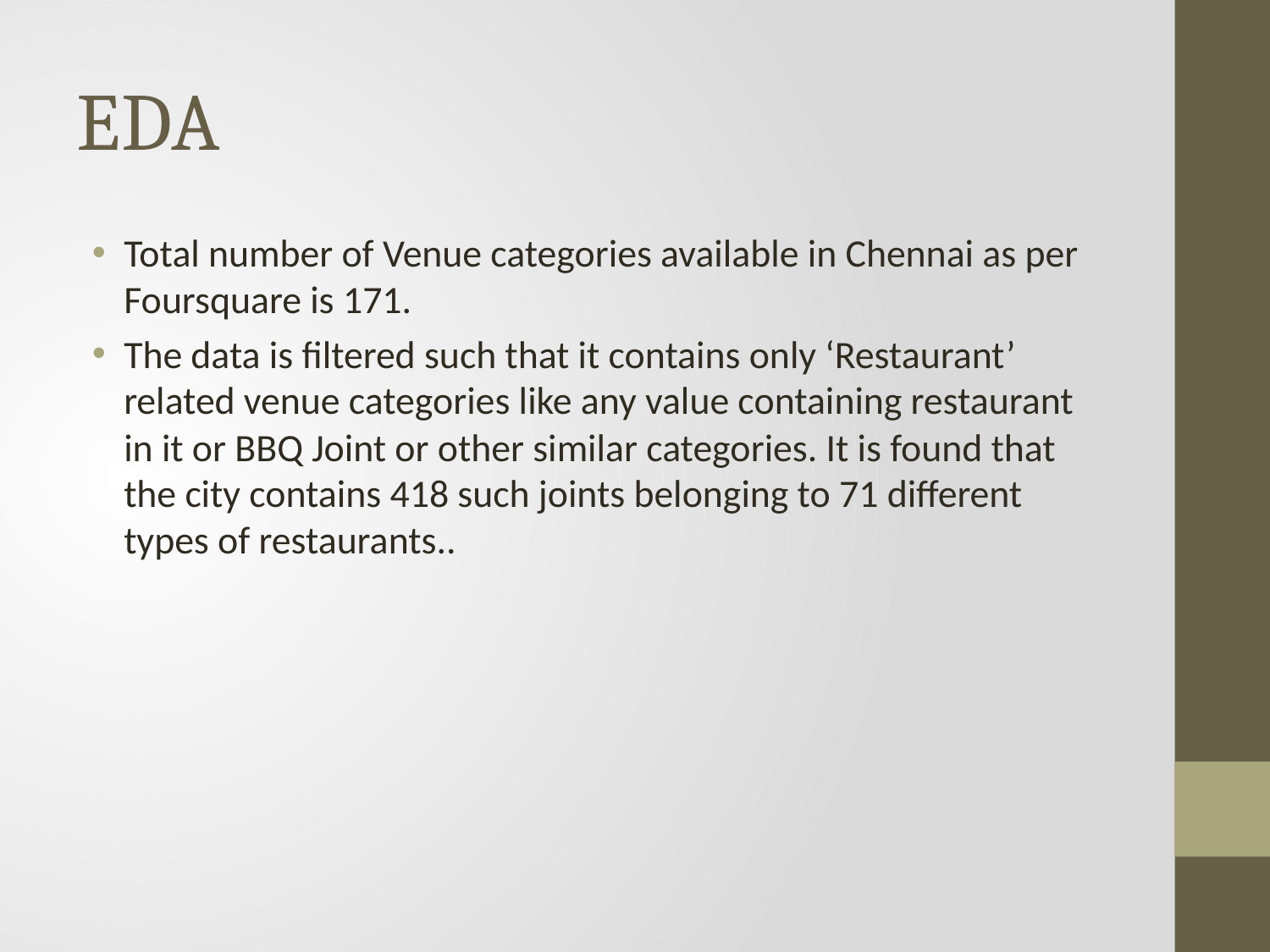

# EDA
Total number of Venue categories available in Chennai as per Foursquare is 171.
The data is filtered such that it contains only ‘Restaurant’ related venue categories like any value containing restaurant in it or BBQ Joint or other similar categories. It is found that the city contains 418 such joints belonging to 71 different types of restaurants..